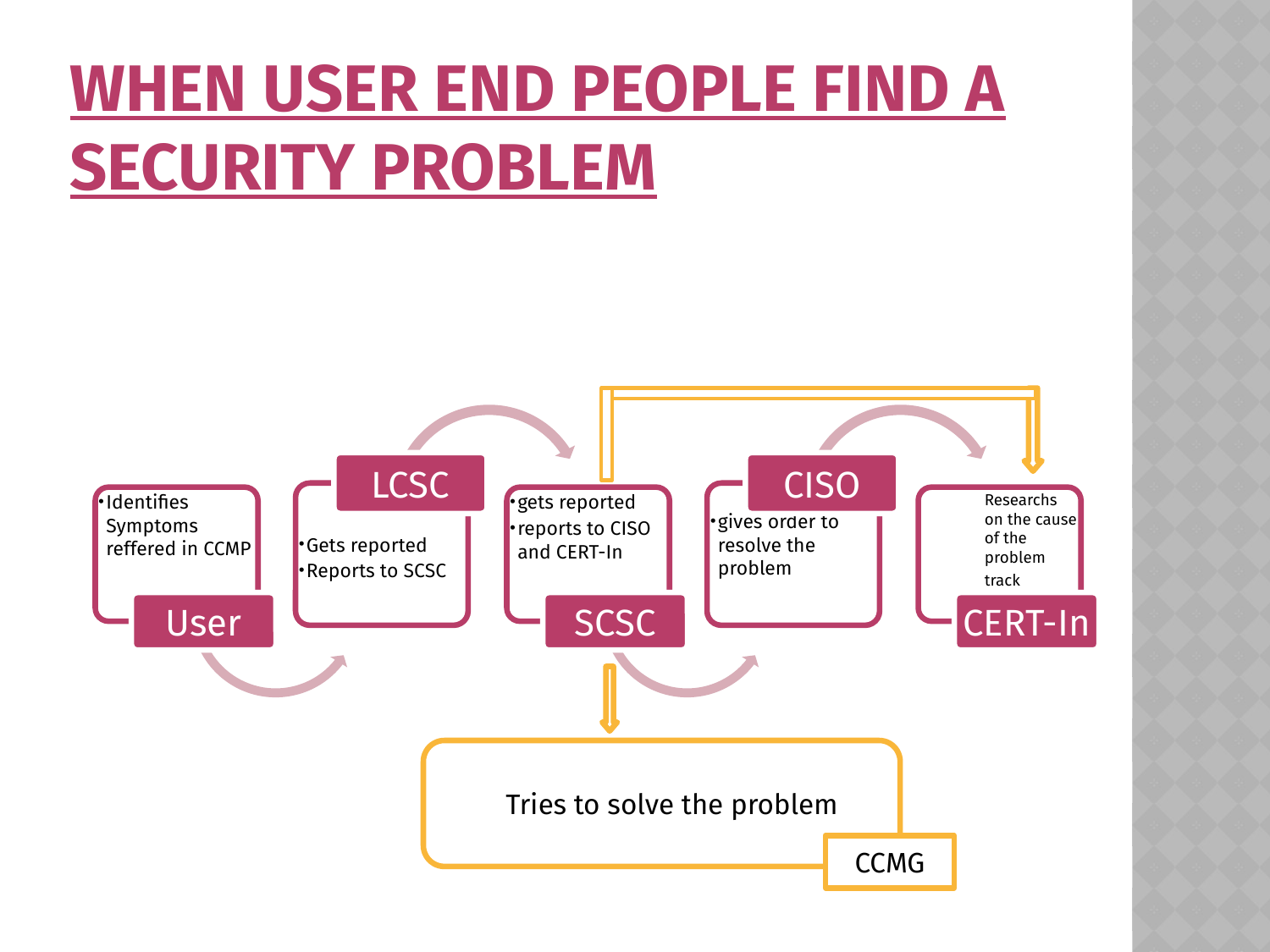

# WHEN USER END PEOPLE FIND A SECURITY PROBLEM

LCSC

CISO

Gets reported
Reports to SCSC

gives order to resolve the problem

Identifies Symptoms reffered in CCMP

gets reported
reports to CISO and CERT-In

Researchs on the cause of the problem
track contactcs involved

User

SCSC

CERT-In

Tries to solve the problem
CCMG